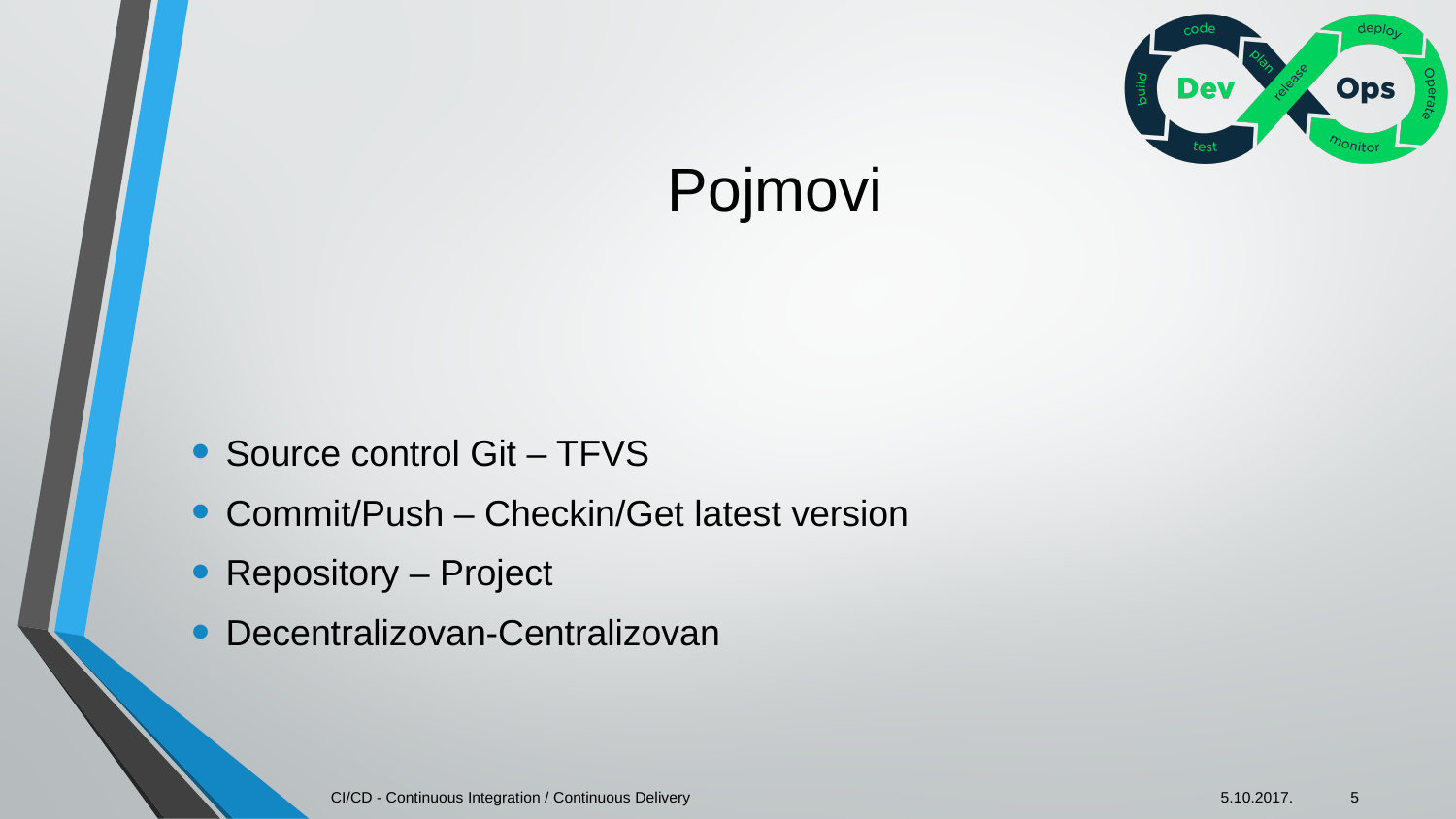

# Pojmovi
Source control Git – TFVS
Commit/Push – Checkin/Get latest version
Repository – Project
Decentralizovan-Centralizovan
CI/CD - Continuous Integration / Continuous Delivery
5.10.2017.
5